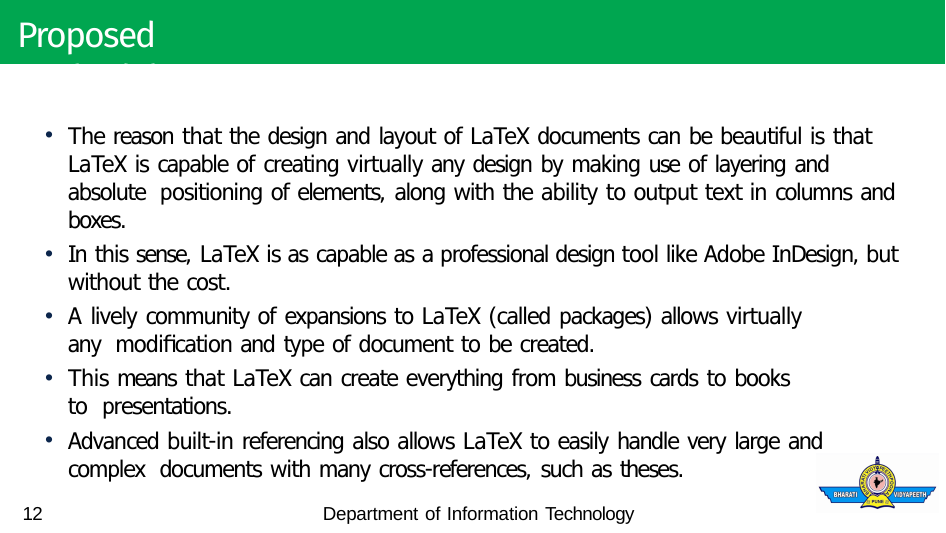

# Proposed Methodology
The reason that the design and layout of LaTeX documents can be beautiful is that  LaTeX is capable of creating virtually any design by making use of layering and absolute  positioning of elements, along with the ability to output text in columns and boxes.
In this sense, LaTeX is as capable as a professional design tool like Adobe InDesign, but  without the cost.
A lively community of expansions to LaTeX (called packages) allows virtually any  modification and type of document to be created.
This means that LaTeX can create everything from business cards to books to  presentations.
Advanced built-in referencing also allows LaTeX to easily handle very large and complex  documents with many cross-references, such as theses.
12
Department of Information Technology